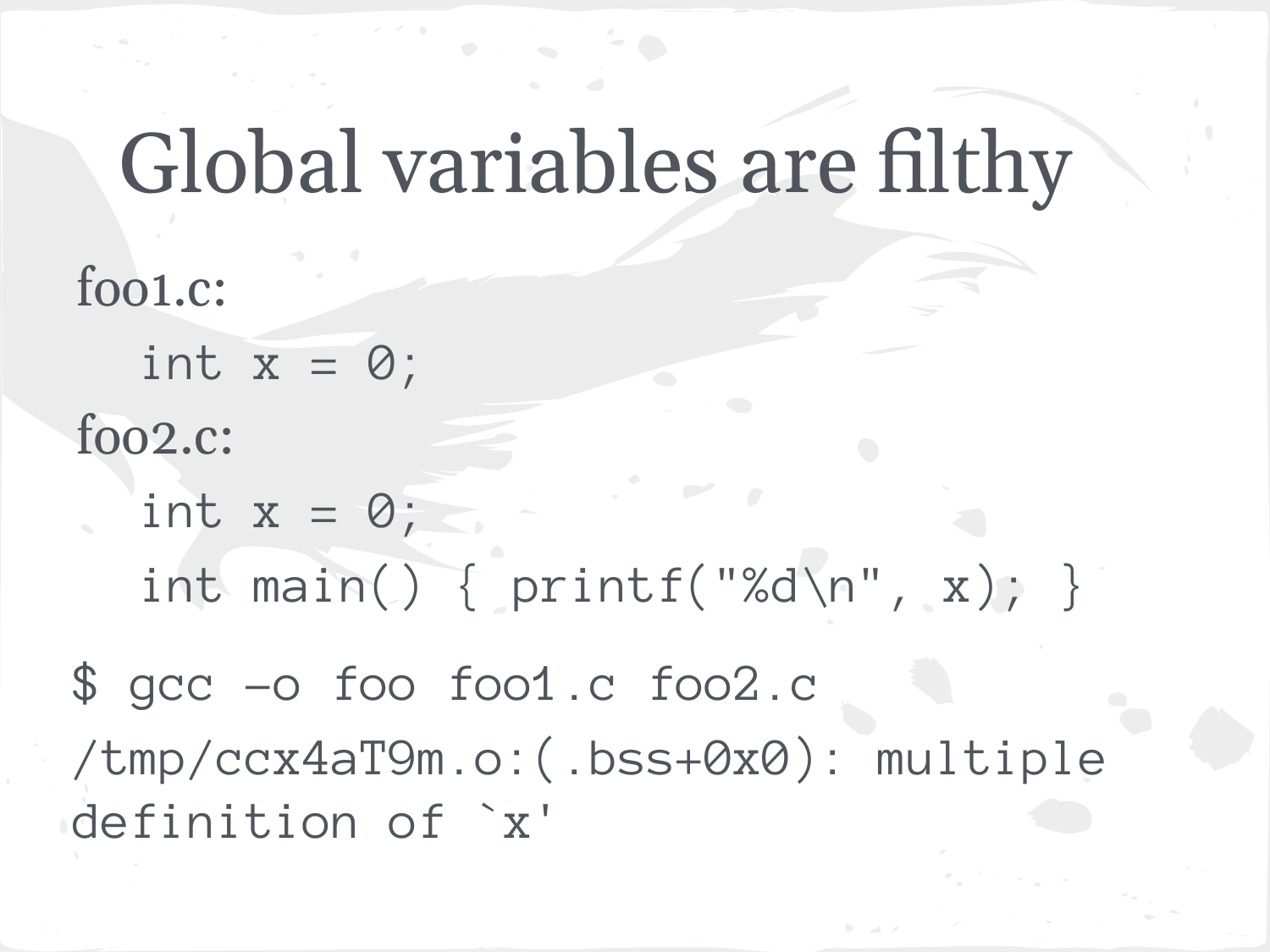

# Global variables are filthy
foo1.c:
int x = 0;
foo2.c:
int x = 0;
int main() { printf("%d\n", x); }
$ gcc -o foo foo1.c foo2.c
/tmp/ccx4aT9m.o:(.bss+0x0): multiple definition of `x'